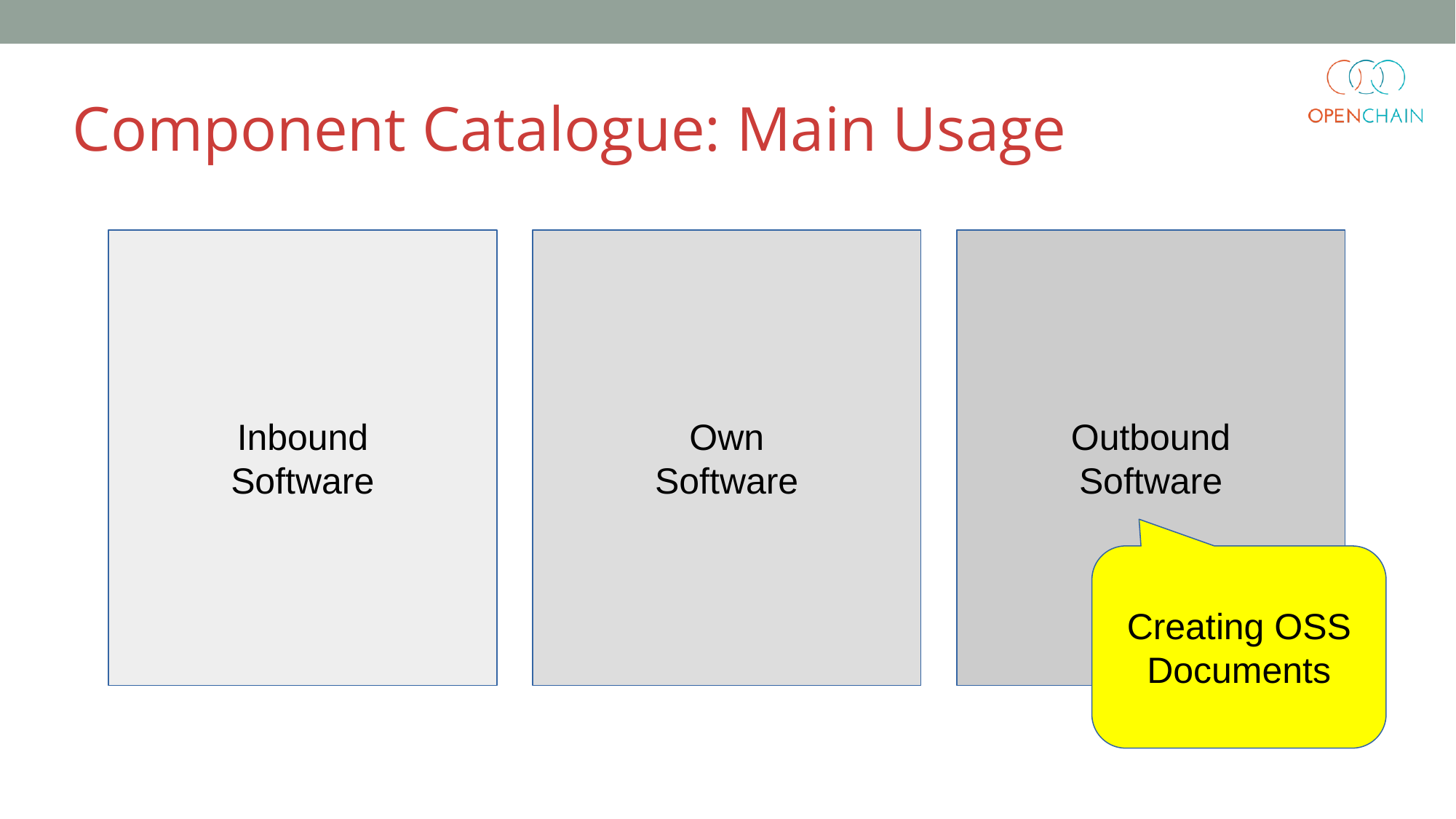

Component Catalogue: Main Usage

Inbound
Software
Own
Software
Outbound
Software
Creating OSS Documents